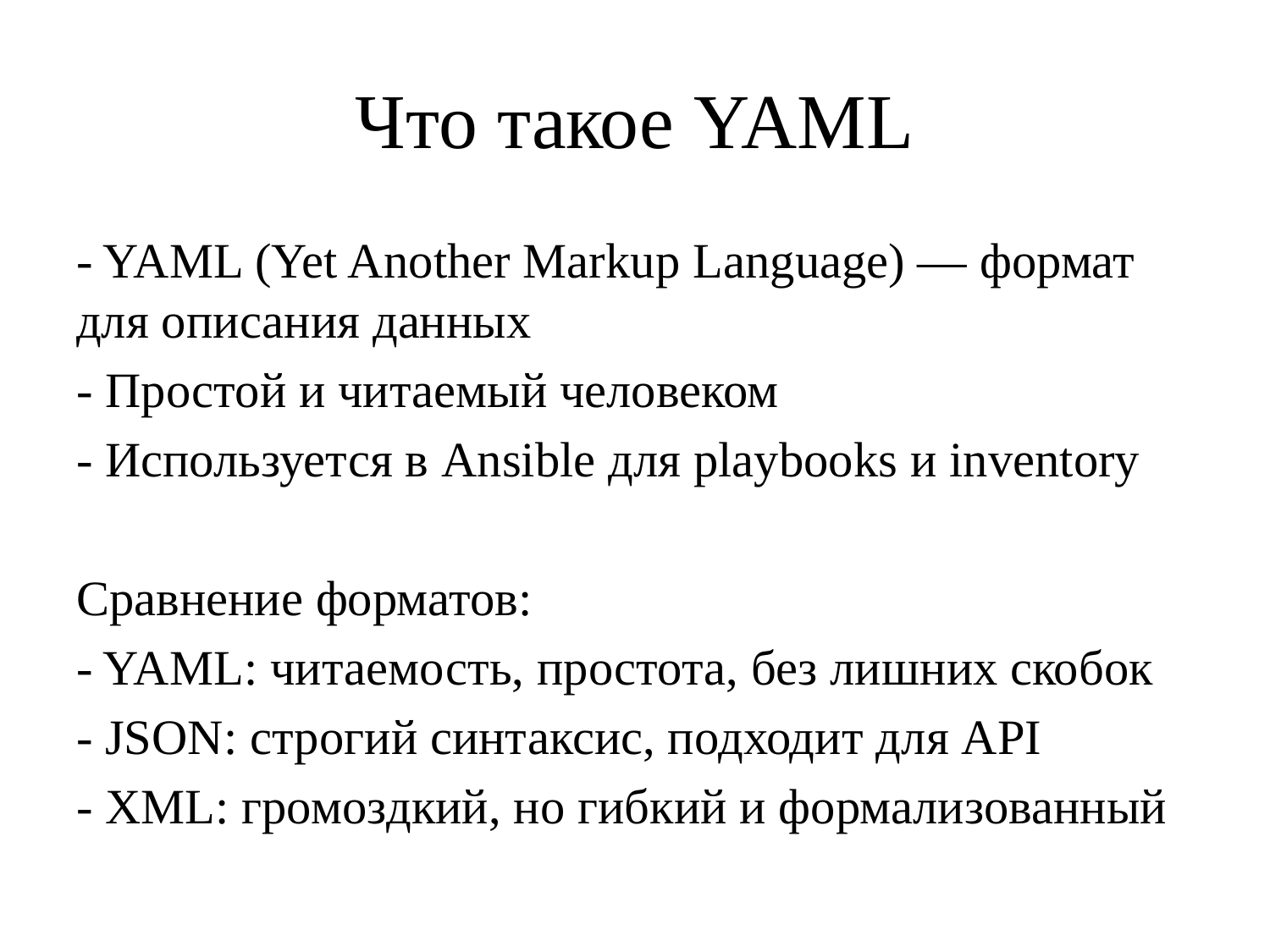

# Что такое YAML
- YAML (Yet Another Markup Language) — формат для описания данных
- Простой и читаемый человеком
- Используется в Ansible для playbooks и inventory

Сравнение форматов:
- YAML: читаемость, простота, без лишних скобок
- JSON: строгий синтаксис, подходит для API
- XML: громоздкий, но гибкий и формализованный